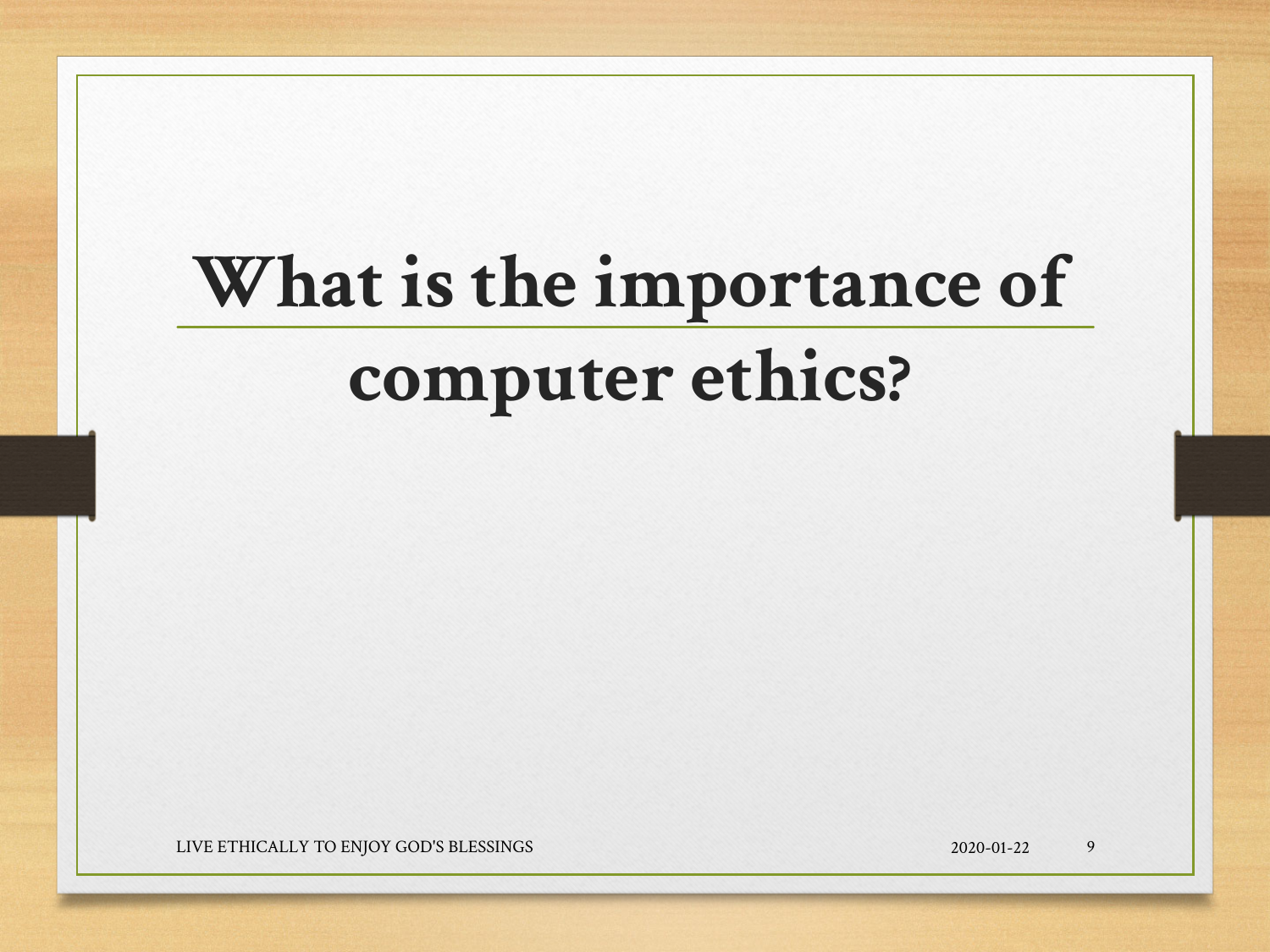

# What is the importance of computer ethics?
LIVE ETHICALLY TO ENJOY GOD'S BLESSINGS
2020-01-22
9